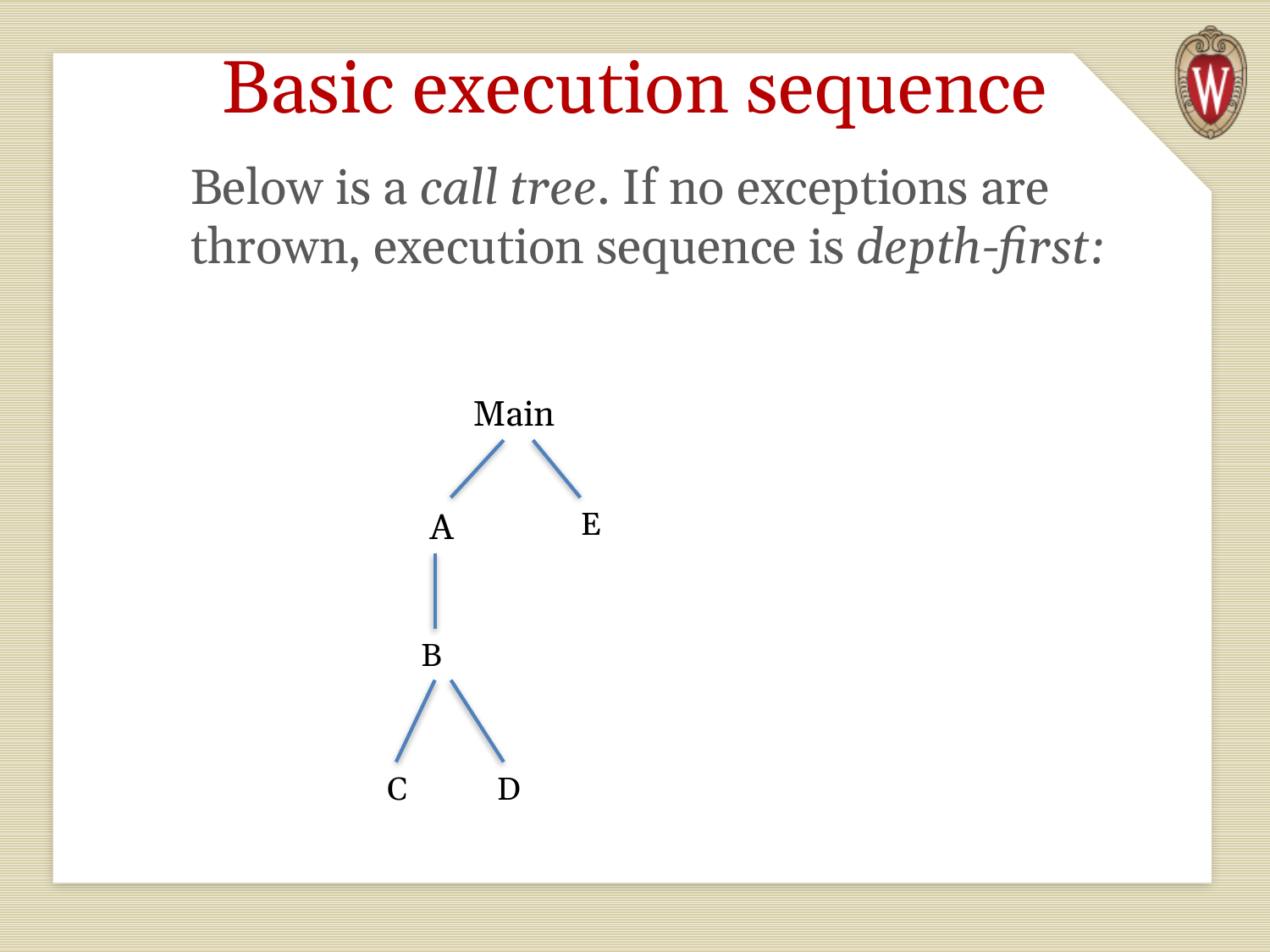

# Basic execution sequence
Below is a call tree. If no exceptions are thrown, execution sequence is depth-first:
   Main
A
E
B
C
D